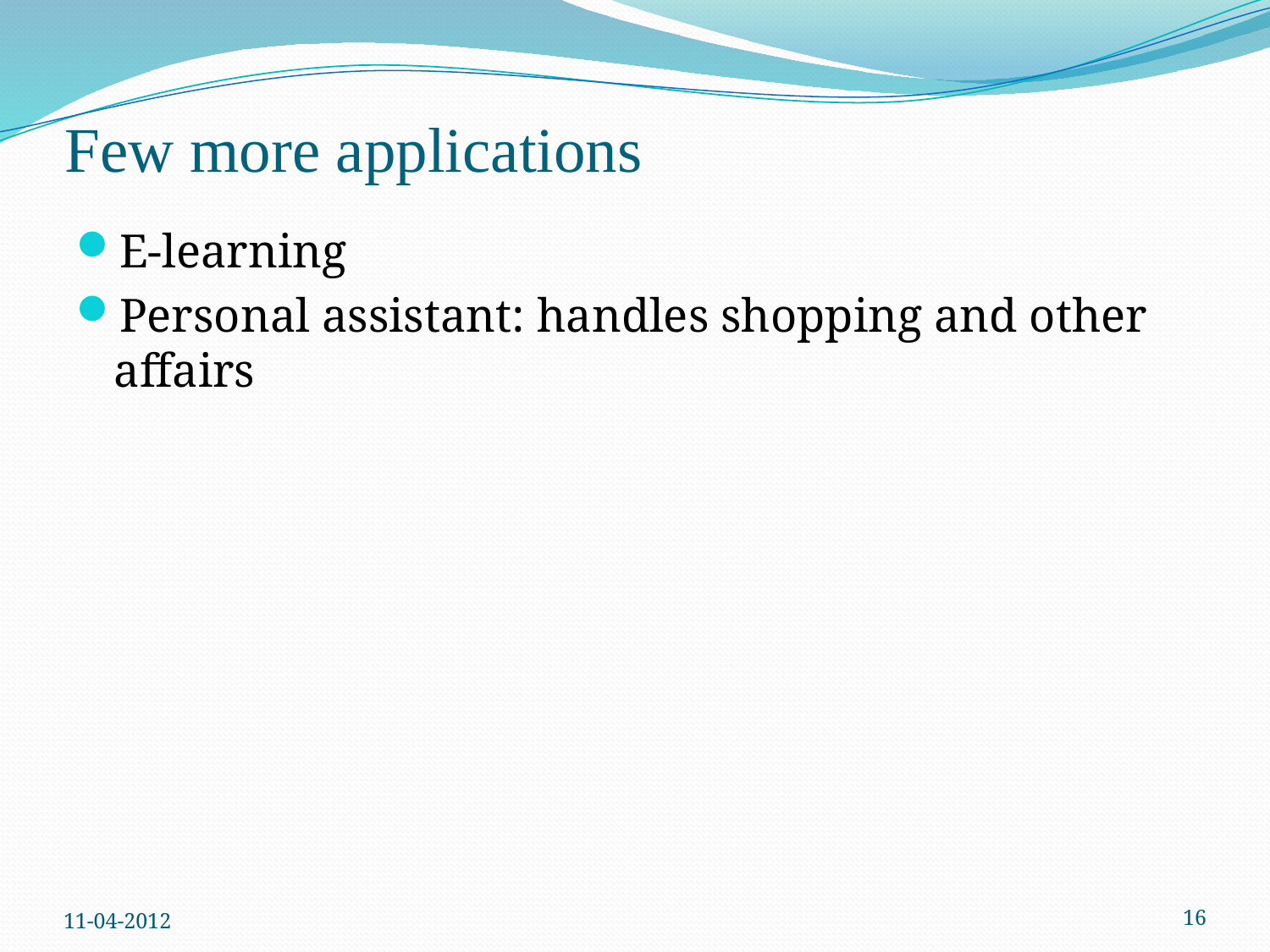

# Few more applications
E-learning
Personal assistant: handles shopping and other affairs

11-04-2012
16